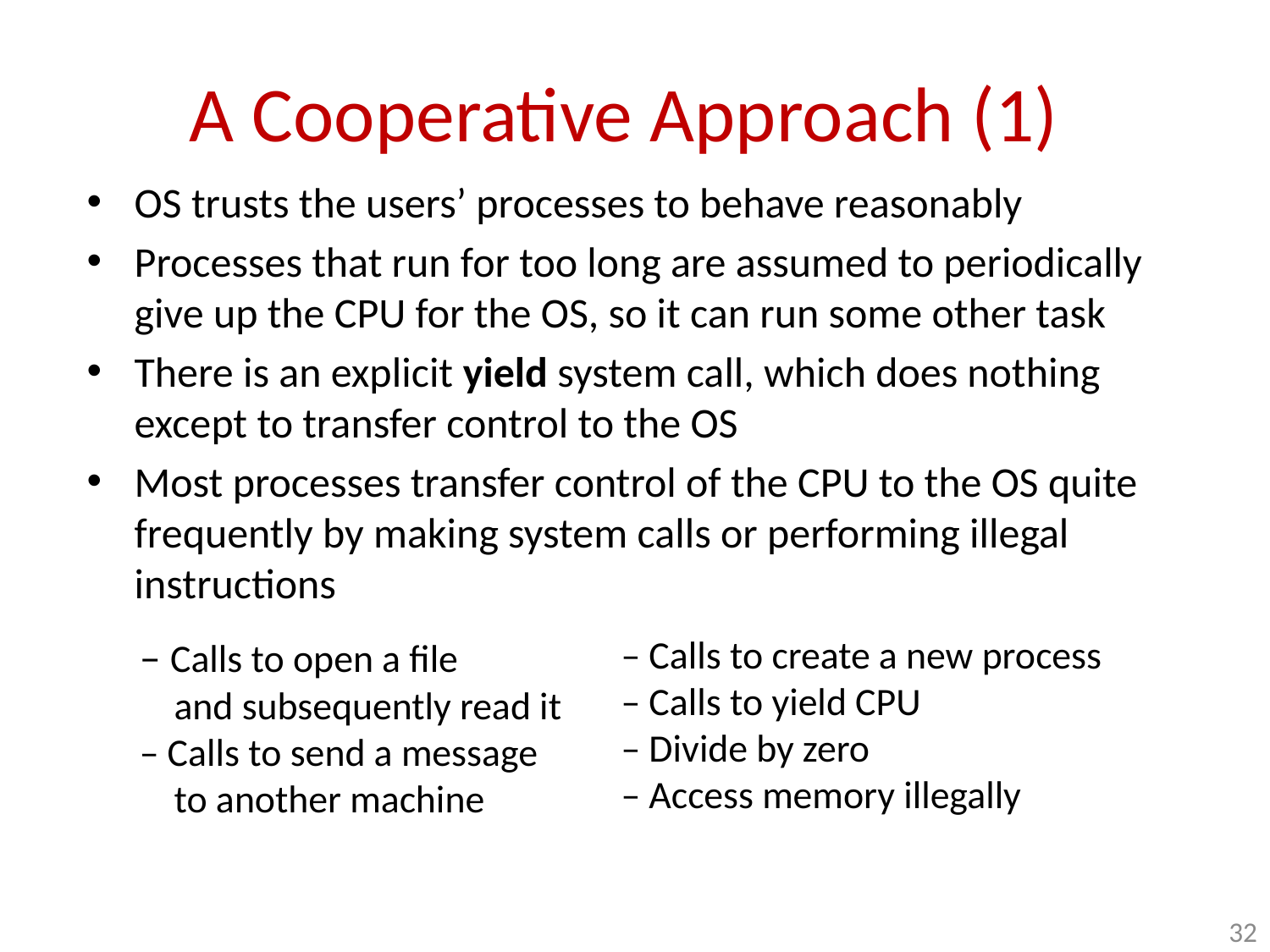

# A Cooperative Approach (1)
OS trusts the users’ processes to behave reasonably
Processes that run for too long are assumed to periodically give up the CPU for the OS, so it can run some other task
There is an explicit yield system call, which does nothing except to transfer control to the OS
Most processes transfer control of the CPU to the OS quite frequently by making system calls or performing illegal instructions
– Calls to open a file
    and subsequently read it
– Calls to send a message
    to another machine
– Calls to create a new process
– Calls to yield CPU
– Divide by zero
– Access memory illegally